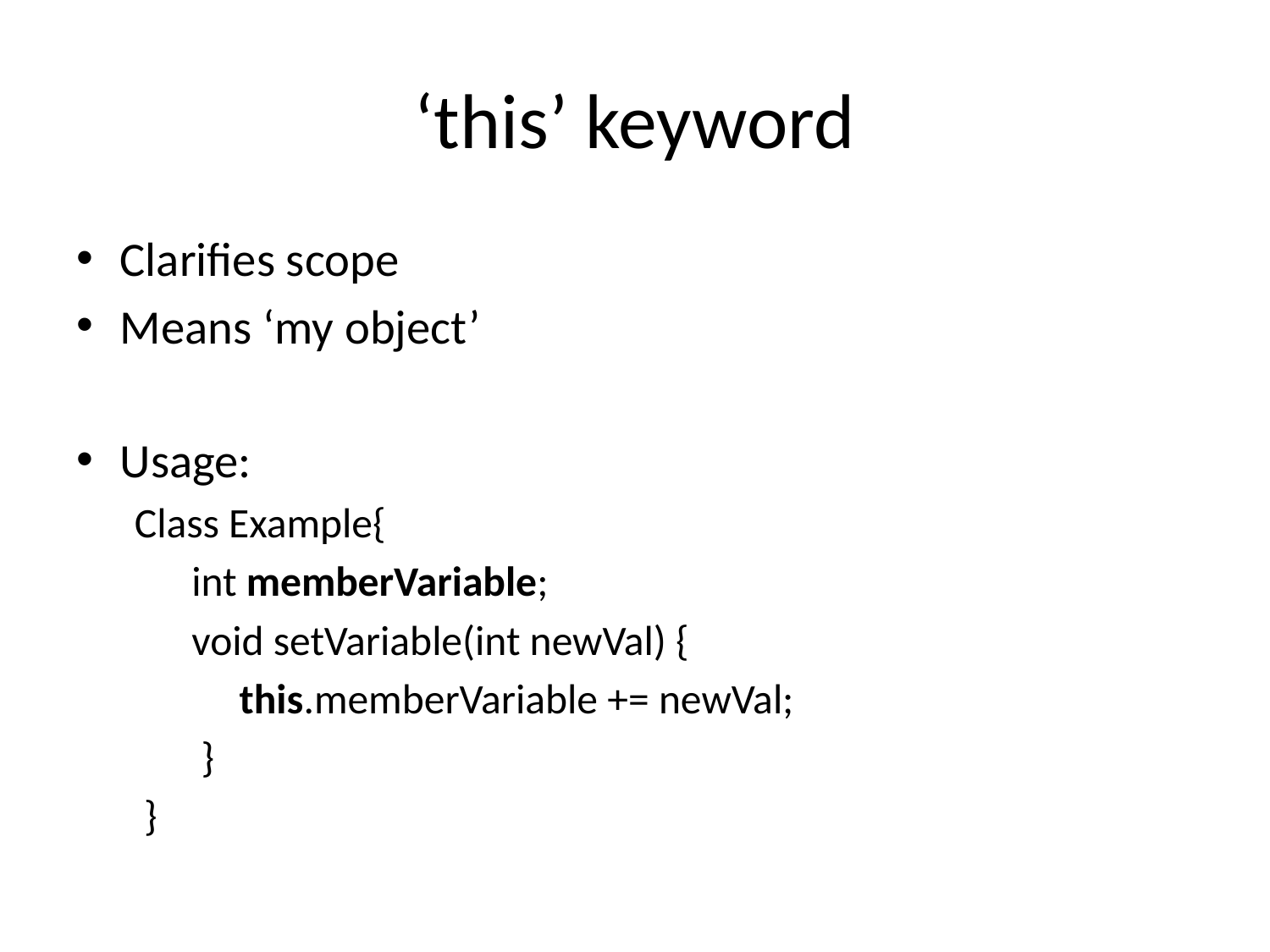

# ‘this’ keyword
Clarifies scope
Means ‘my object’

Usage:
Class Example{
      int memberVariable;
      void setVariable(int newVal) {
           this.memberVariable += newVal;
       }
 }